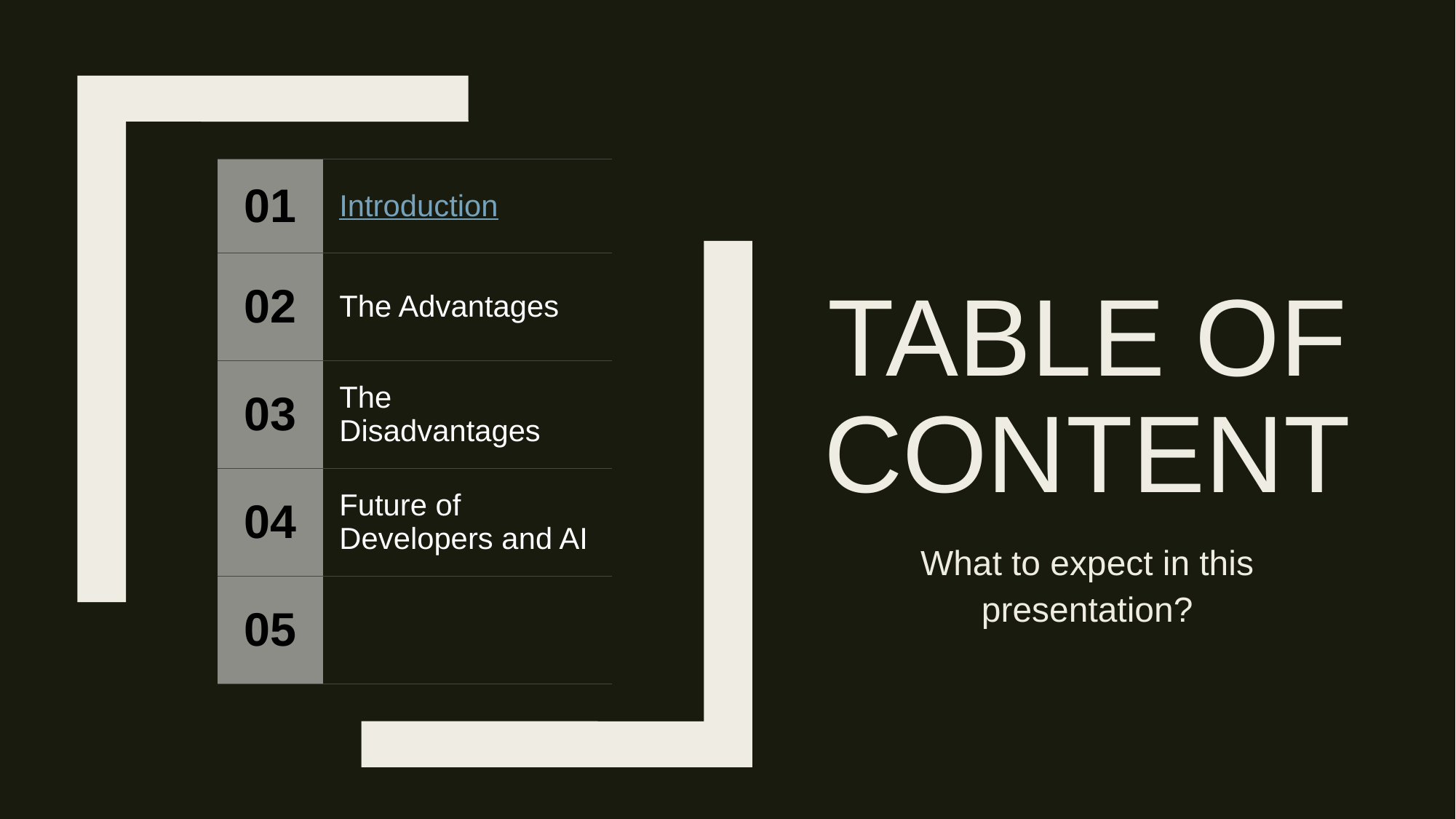

# Table of Content

| 01 | Introduction |
| --- | --- |
| 02 | The Advantages |
| 03 | The Disadvantages |
| 04 | Future of Developers and AI |
| 05 |  |

What to expect in this presentation?